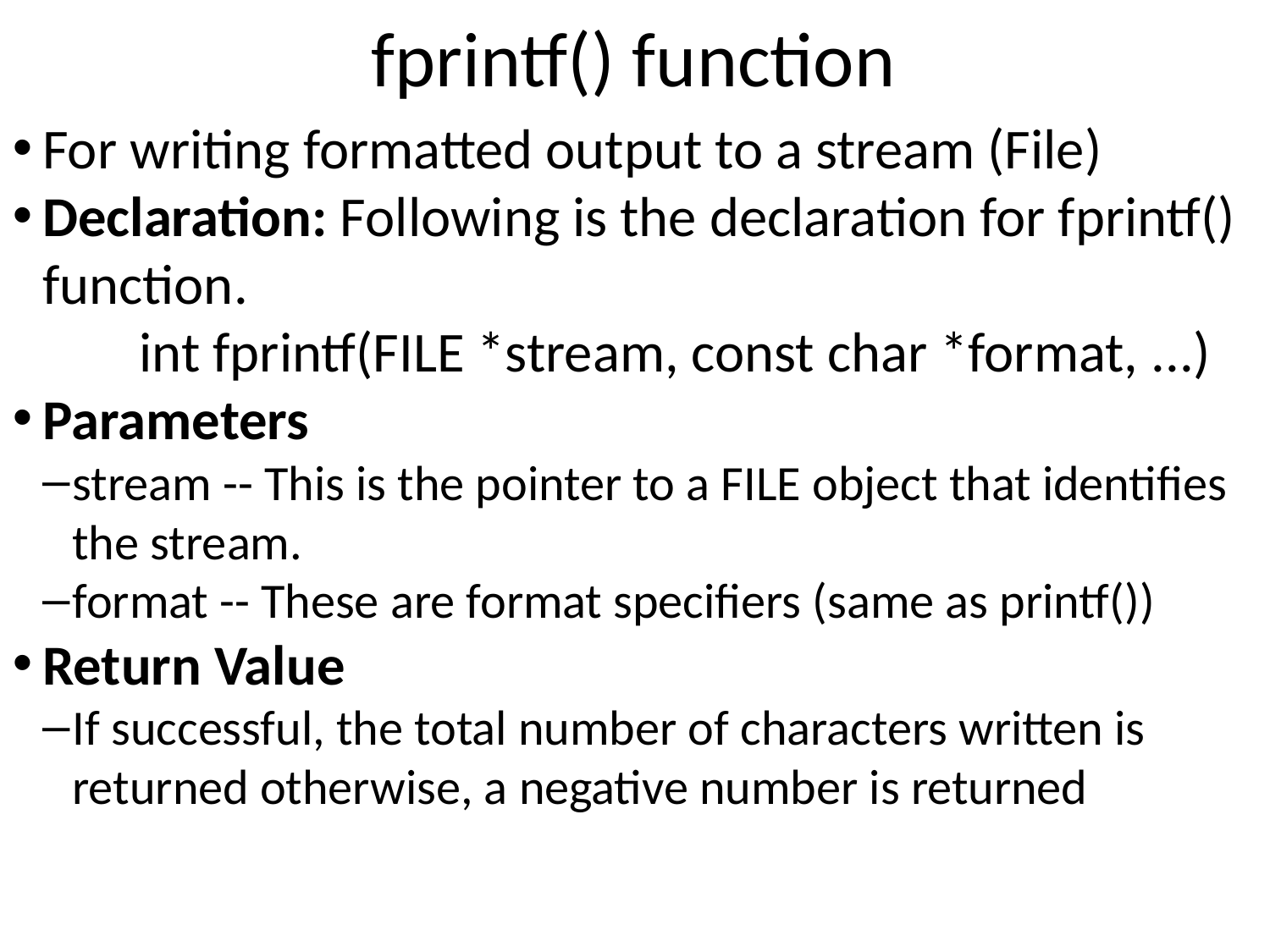

fprintf() function
For writing formatted output to a stream (File)
Declaration: Following is the declaration for fprintf() function.
	int fprintf(FILE *stream, const char *format, ...)
Parameters
stream -- This is the pointer to a FILE object that identifies the stream.
format -- These are format specifiers (same as printf())
Return Value
If successful, the total number of characters written is returned otherwise, a negative number is returned